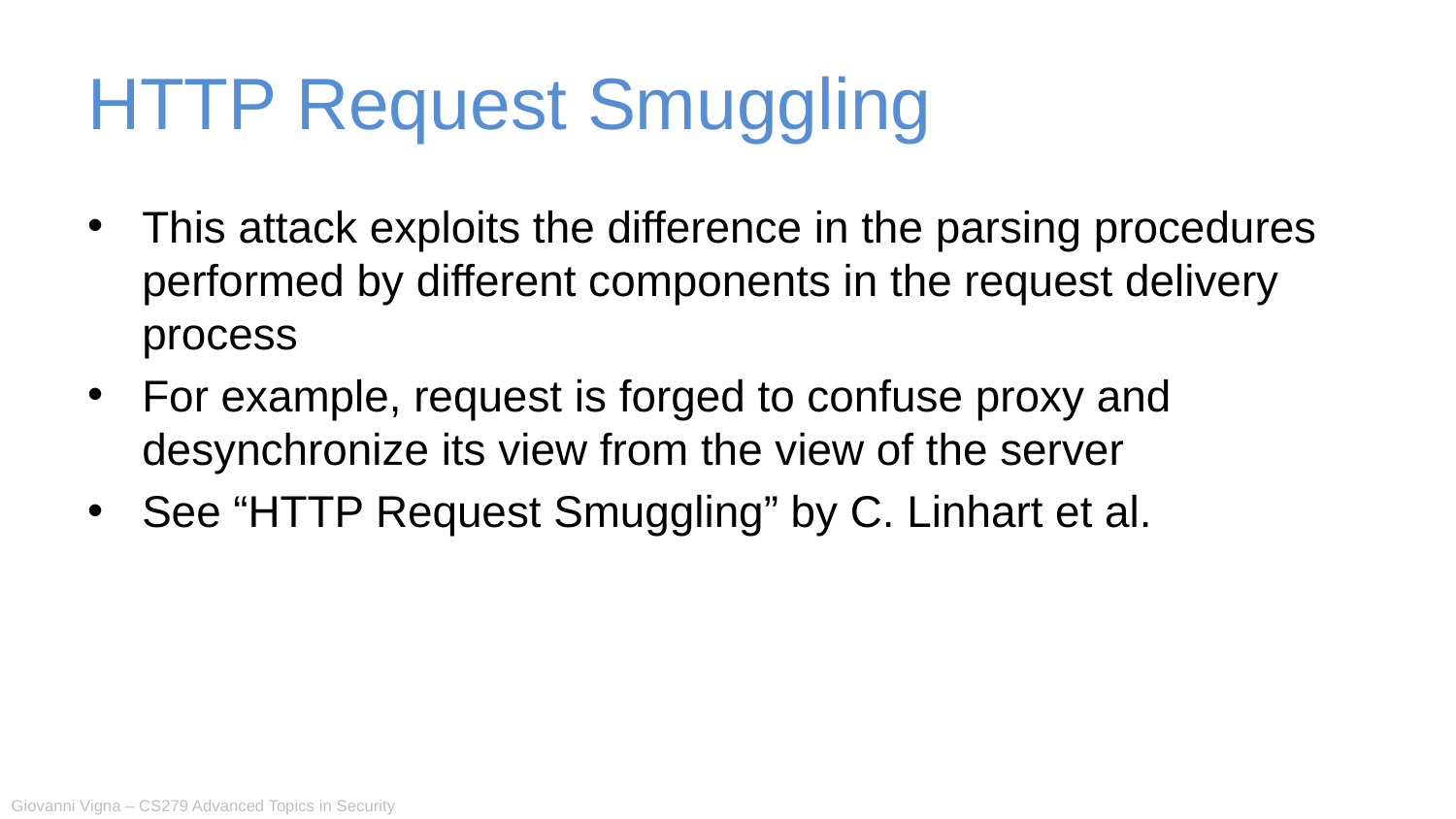

# HTTP Request Smuggling
This attack exploits the difference in the parsing procedures performed by different components in the request delivery process
For example, request is forged to confuse proxy and desynchronize its view from the view of the server
See “HTTP Request Smuggling” by C. Linhart et al.